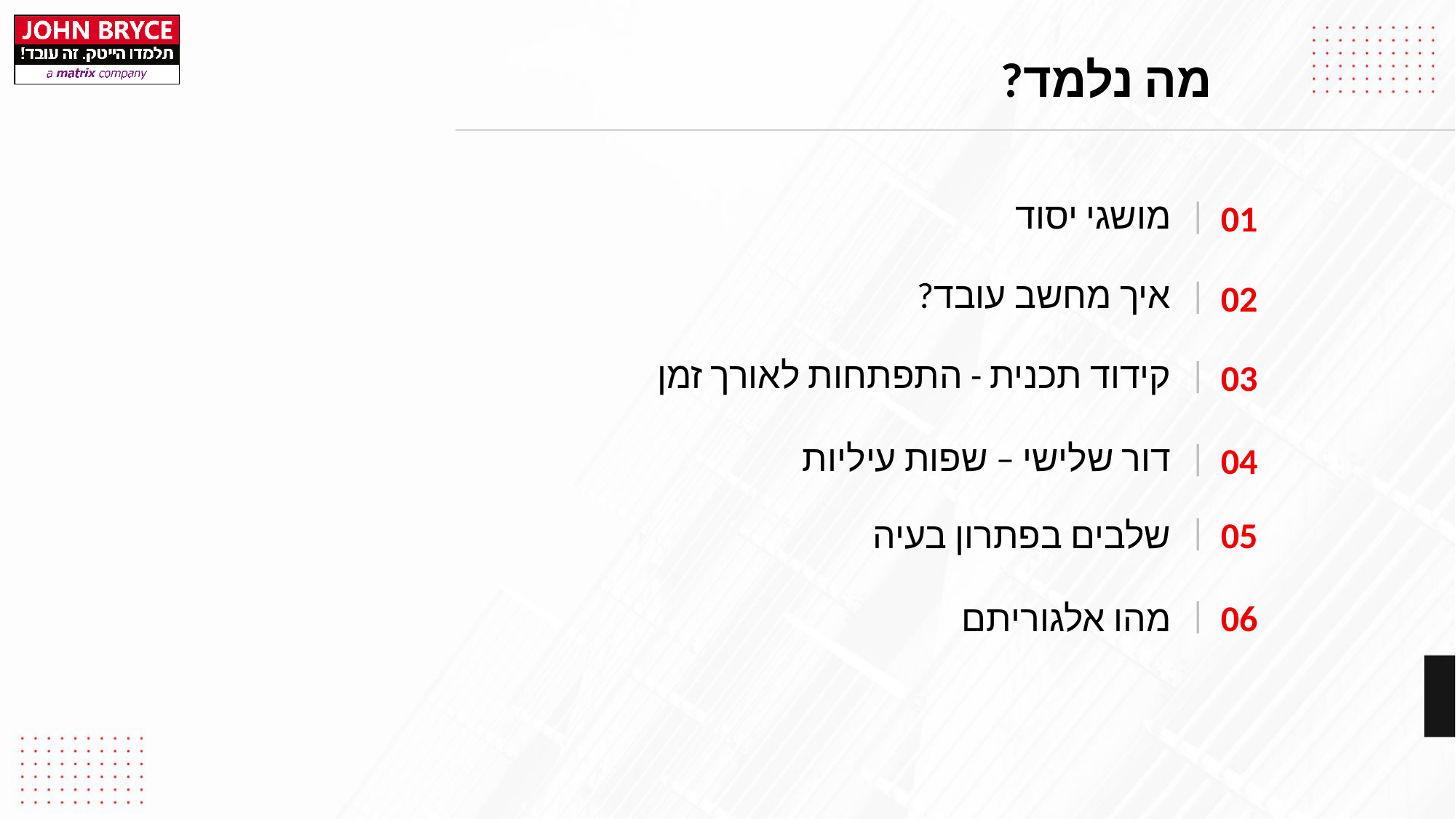

מה נלמד?
|
מושגי יסוד
01
|
איך מחשב עובד?
02
|
קידוד תכנית - התפתחות לאורך זמן
03
|
דור שלישי – שפות עיליות
04
|
שלבים בפתרון בעיה
05
|
מהו אלגוריתם
06